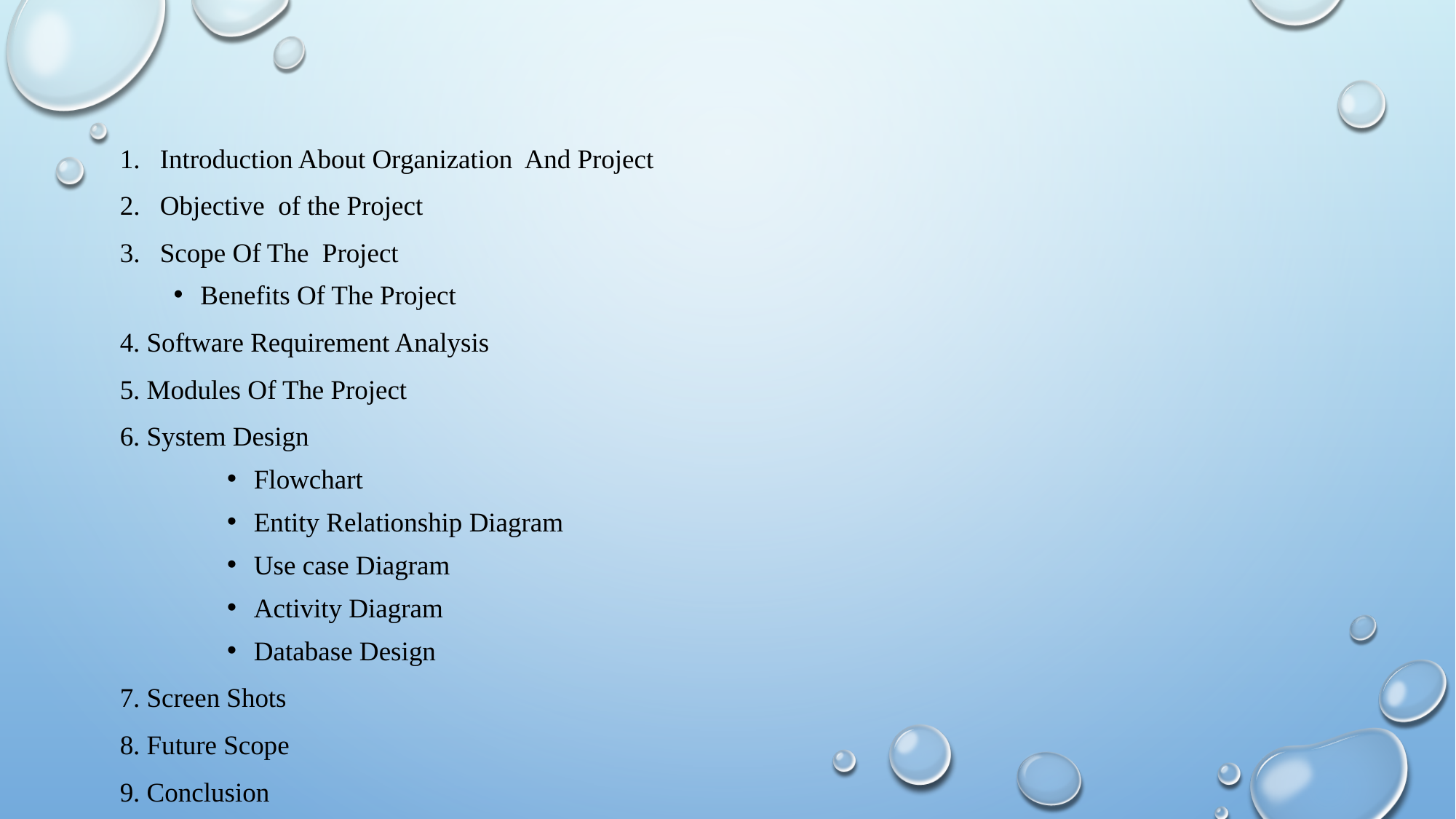

# Contents of Slides
Introduction About Organization  And Project
Objective  of the Project
Scope Of The  Project
Benefits Of The Project
4. Software Requirement Analysis
5. Modules Of The Project
6. System Design
Flowchart
Entity Relationship Diagram
Use case Diagram
Activity Diagram
Database Design
7. Screen Shots
8. Future Scope
9. Conclusion